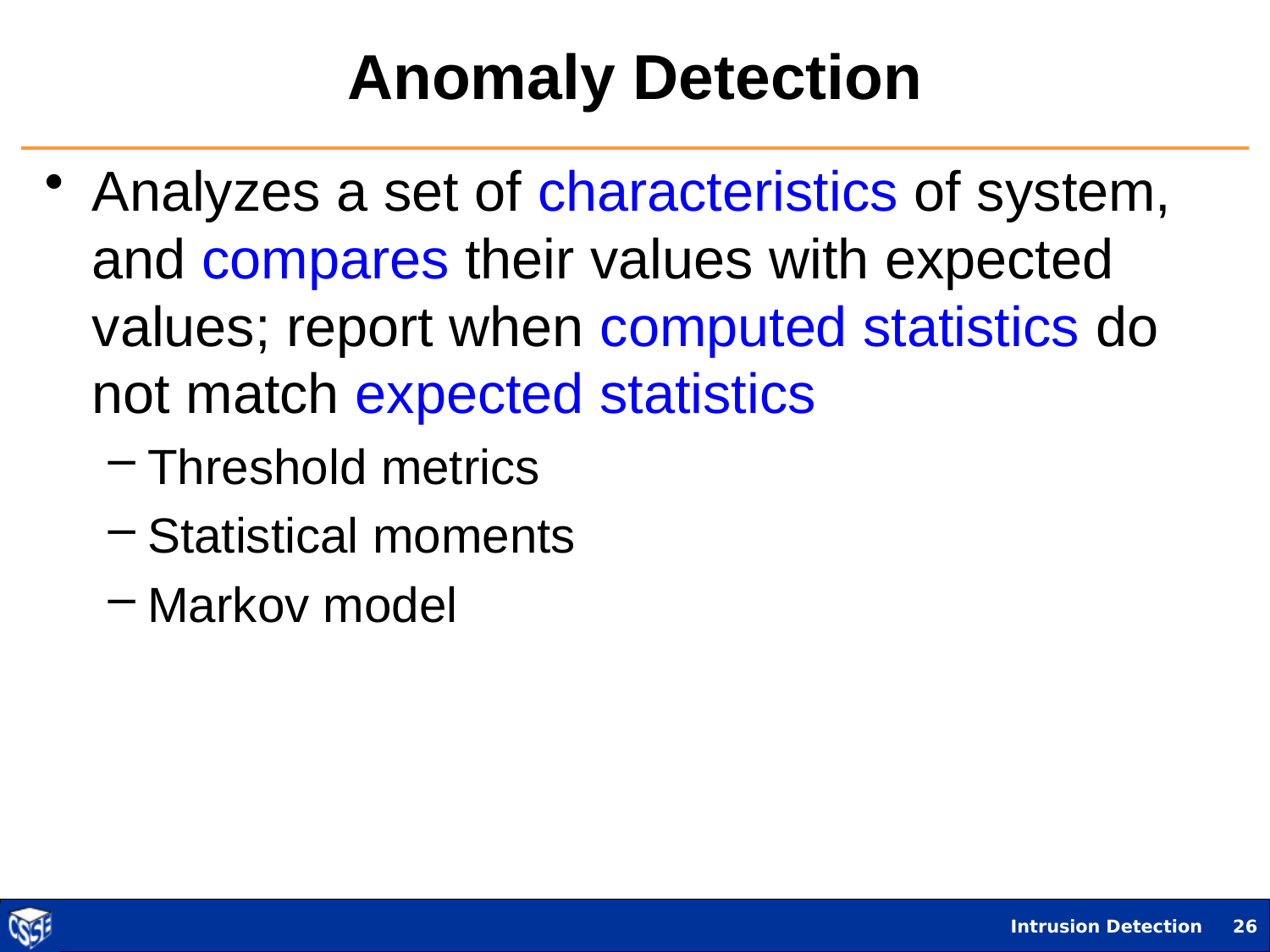

# Anomaly Detection
Analyzes a set of characteristics of system, and compares their values with expected values; report when computed statistics do not match expected statistics
Threshold metrics
Statistical moments
Markov model